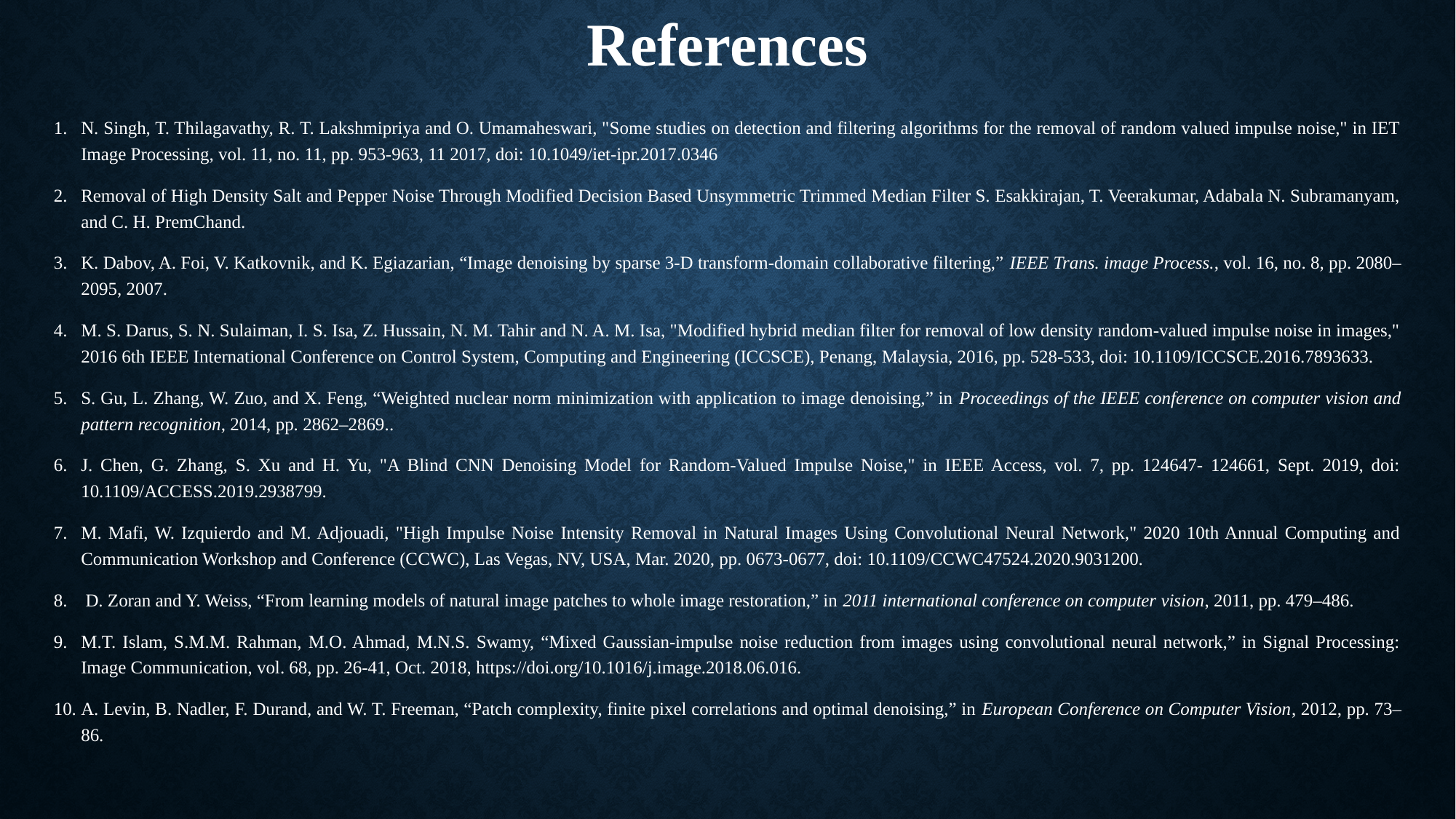

References
N. Singh, T. Thilagavathy, R. T. Lakshmipriya and O. Umamaheswari, "Some studies on detection and filtering algorithms for the removal of random valued impulse noise," in IET Image Processing, vol. 11, no. 11, pp. 953-963, 11 2017, doi: 10.1049/iet-ipr.2017.0346
Removal of High Density Salt and Pepper Noise Through Modified Decision Based Unsymmetric Trimmed Median Filter S. Esakkirajan, T. Veerakumar, Adabala N. Subramanyam, and C. H. PremChand.
K. Dabov, A. Foi, V. Katkovnik, and K. Egiazarian, “Image denoising by sparse 3-D transform-domain collaborative filtering,” IEEE Trans. image Process., vol. 16, no. 8, pp. 2080–2095, 2007.
M. S. Darus, S. N. Sulaiman, I. S. Isa, Z. Hussain, N. M. Tahir and N. A. M. Isa, "Modified hybrid median filter for removal of low density random-valued impulse noise in images," 2016 6th IEEE International Conference on Control System, Computing and Engineering (ICCSCE), Penang, Malaysia, 2016, pp. 528-533, doi: 10.1109/ICCSCE.2016.7893633.
S. Gu, L. Zhang, W. Zuo, and X. Feng, “Weighted nuclear norm minimization with application to image denoising,” in Proceedings of the IEEE conference on computer vision and pattern recognition, 2014, pp. 2862–2869..
J. Chen, G. Zhang, S. Xu and H. Yu, "A Blind CNN Denoising Model for Random-Valued Impulse Noise," in IEEE Access, vol. 7, pp. 124647- 124661, Sept. 2019, doi: 10.1109/ACCESS.2019.2938799.
M. Mafi, W. Izquierdo and M. Adjouadi, "High Impulse Noise Intensity Removal in Natural Images Using Convolutional Neural Network," 2020 10th Annual Computing and Communication Workshop and Conference (CCWC), Las Vegas, NV, USA, Mar. 2020, pp. 0673-0677, doi: 10.1109/CCWC47524.2020.9031200.
 D. Zoran and Y. Weiss, “From learning models of natural image patches to whole image restoration,” in 2011 international conference on computer vision, 2011, pp. 479–486.
M.T. Islam, S.M.M. Rahman, M.O. Ahmad, M.N.S. Swamy, “Mixed Gaussian-impulse noise reduction from images using convolutional neural network,” in Signal Processing: Image Communication, vol. 68, pp. 26-41, Oct. 2018, https://doi.org/10.1016/j.image.2018.06.016.
A. Levin, B. Nadler, F. Durand, and W. T. Freeman, “Patch complexity, finite pixel correlations and optimal denoising,” in European Conference on Computer Vision, 2012, pp. 73–86.